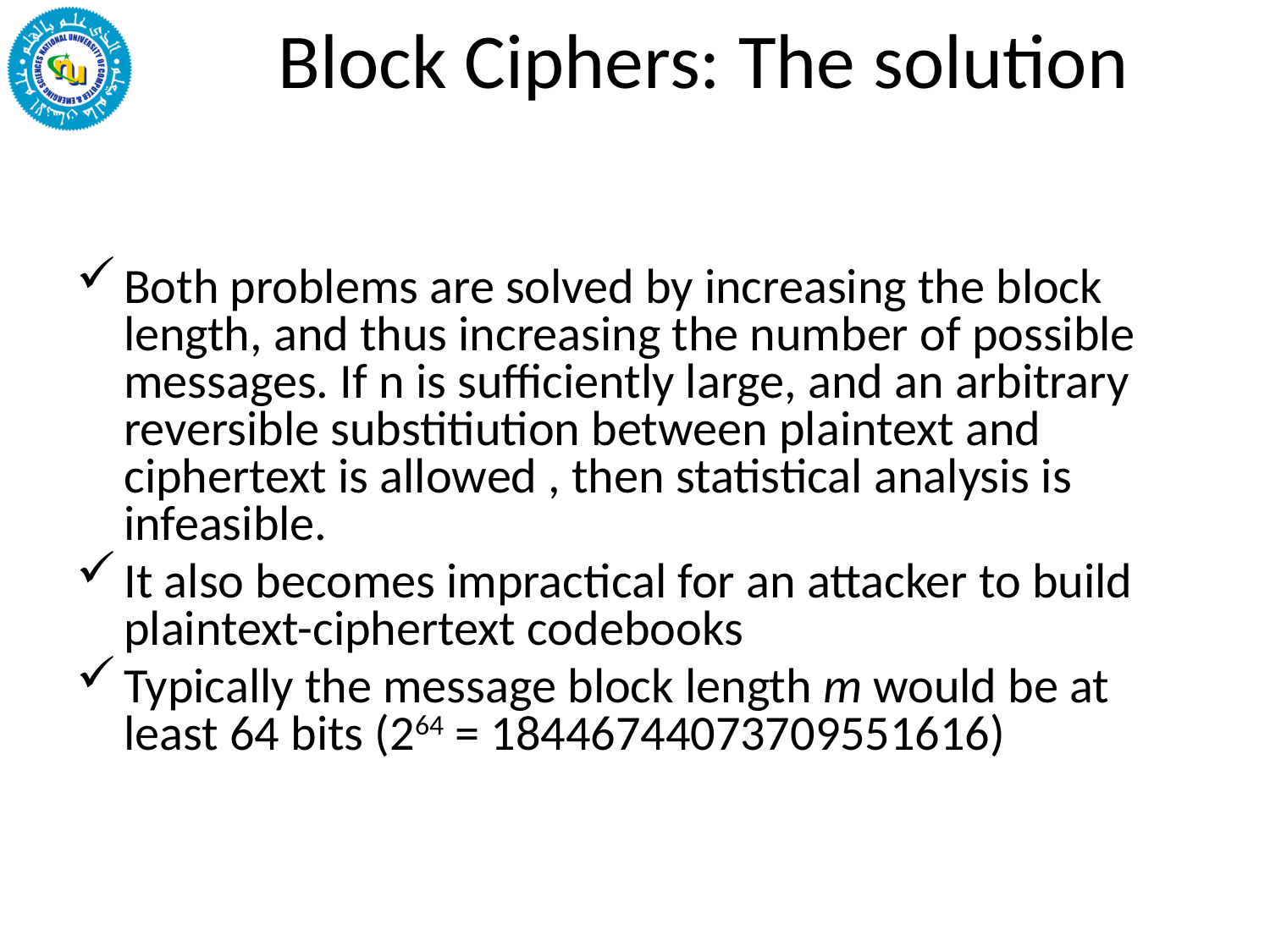

# Block Ciphers: The solution

Both problems are solved by increasing the block length, and thus increasing the number of possible messages. If n is sufficiently large, and an arbitrary reversible substitiution between plaintext and ciphertext is allowed , then statistical analysis is infeasible.
It also becomes impractical for an attacker to build plaintext-ciphertext codebooks
Typically the message block length m would be at least 64 bits (264 = 18446744073709551616)